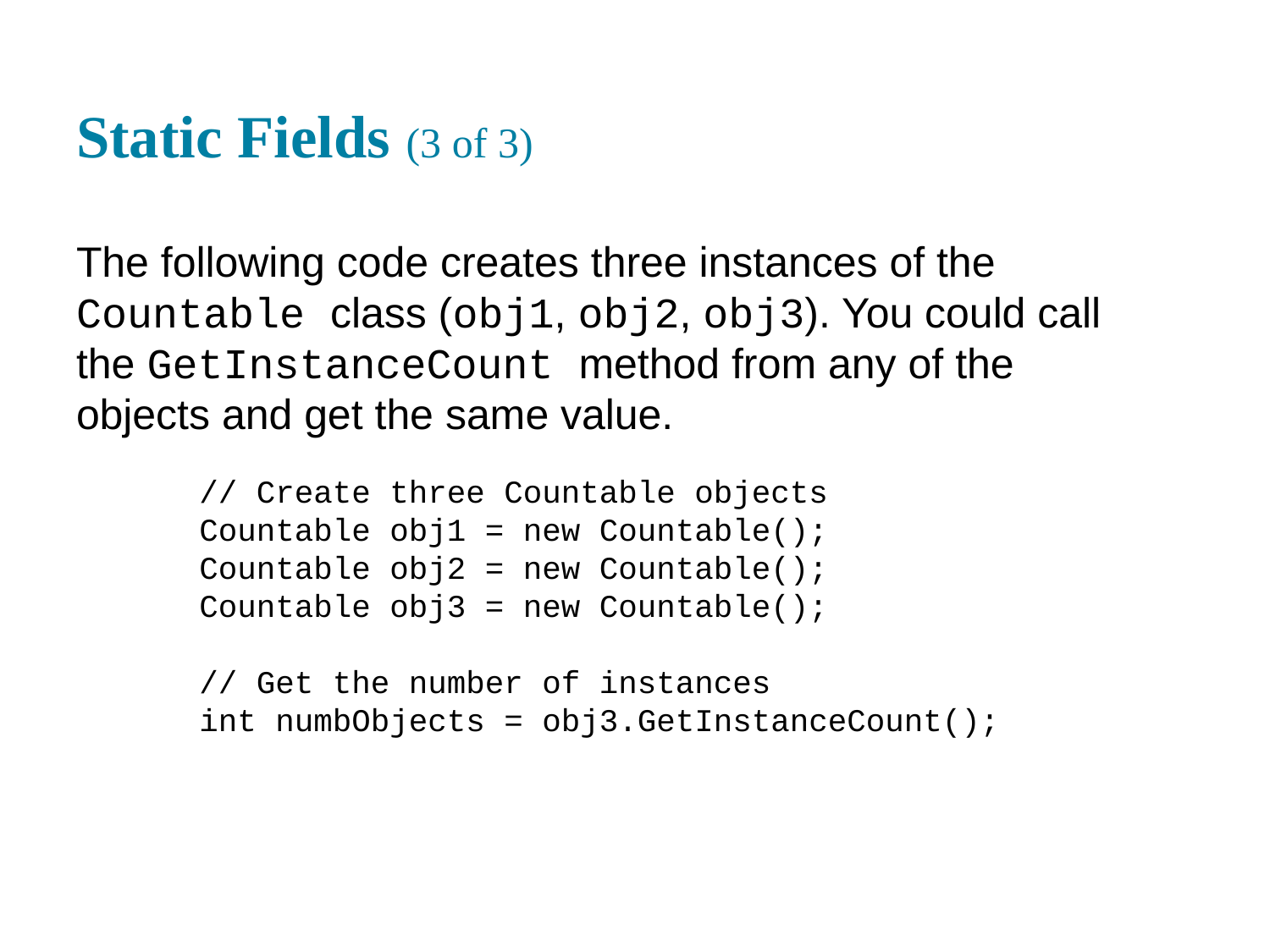

# Static Fields (3 of 3)
The following code creates three instances of the Countable class (obj1, obj2, obj3). You could call the GetInstanceCount method from any of the objects and get the same value.

// Create three Countable objects
Countable obj1 = new Countable();
Countable obj2 = new Countable();
Countable obj3 = new Countable();

// Get the number of instances
int numbObjects = obj3.GetInstanceCount();